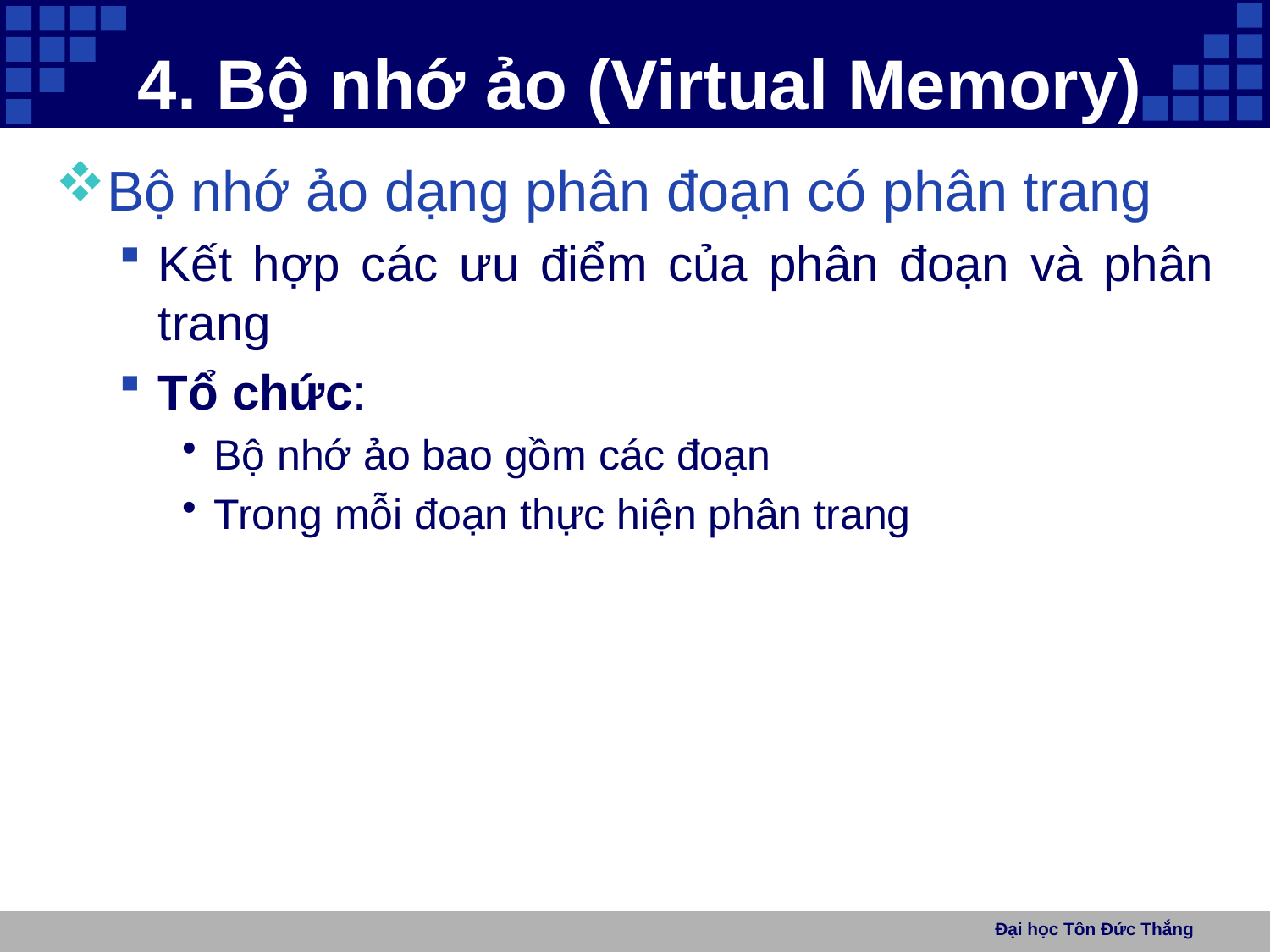

# 4. Bộ nhớ ảo (Virtual Memory)
Bộ nhớ ảo dạng phân đoạn có phân trang
Kết hợp các ưu điểm của phân đoạn và phân trang
Tổ chức:
Bộ nhớ ảo bao gồm các đoạn
Trong mỗi đoạn thực hiện phân trang
Đại học Tôn Đức Thắng